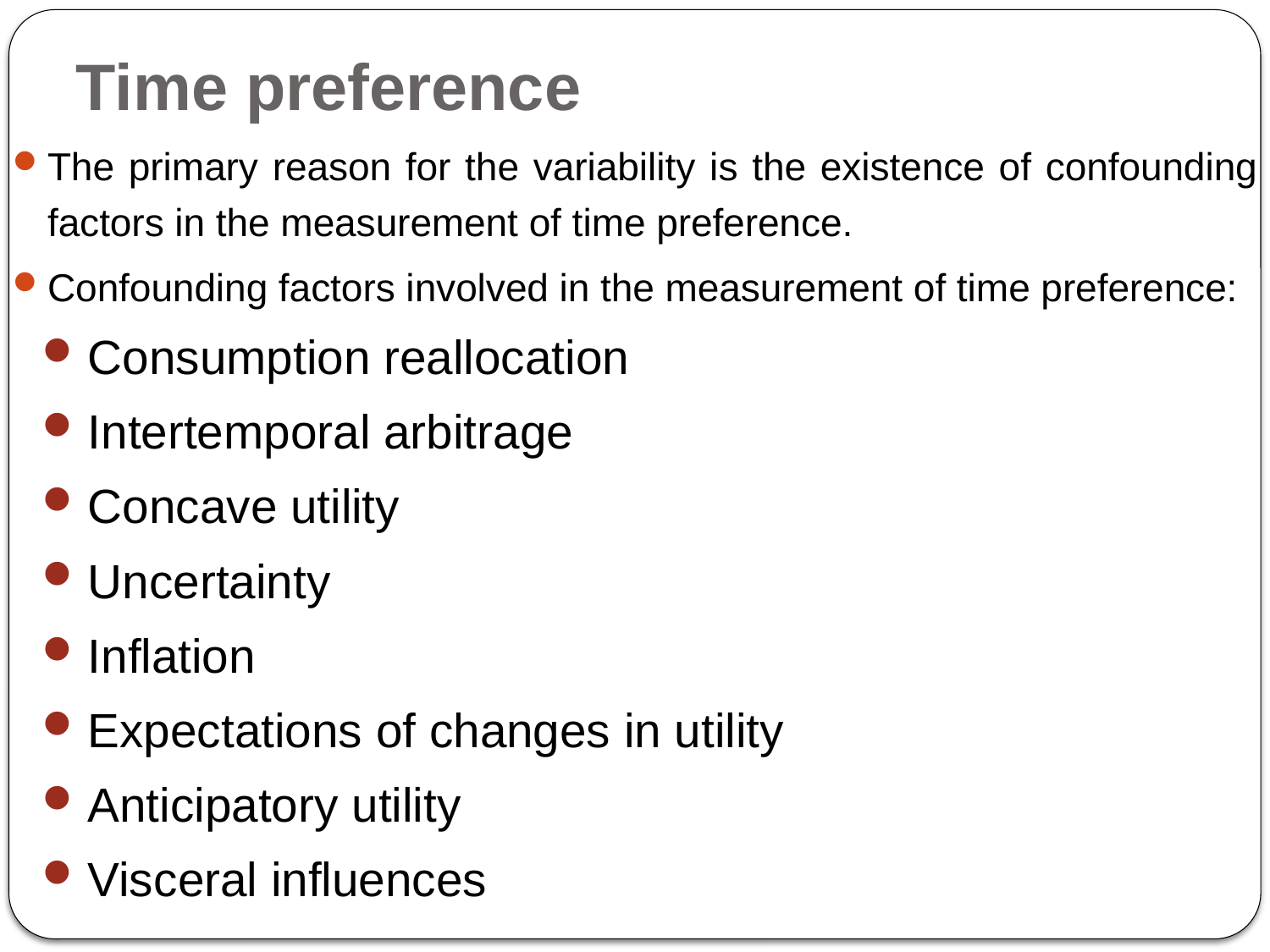

# Time preference
The primary reason for the variability is the existence of confounding factors in the measurement of time preference.
Confounding factors involved in the measurement of time preference:
Consumption reallocation
Intertemporal arbitrage
Concave utility
Uncertainty
Inflation
Expectations of changes in utility
Anticipatory utility
Visceral influences